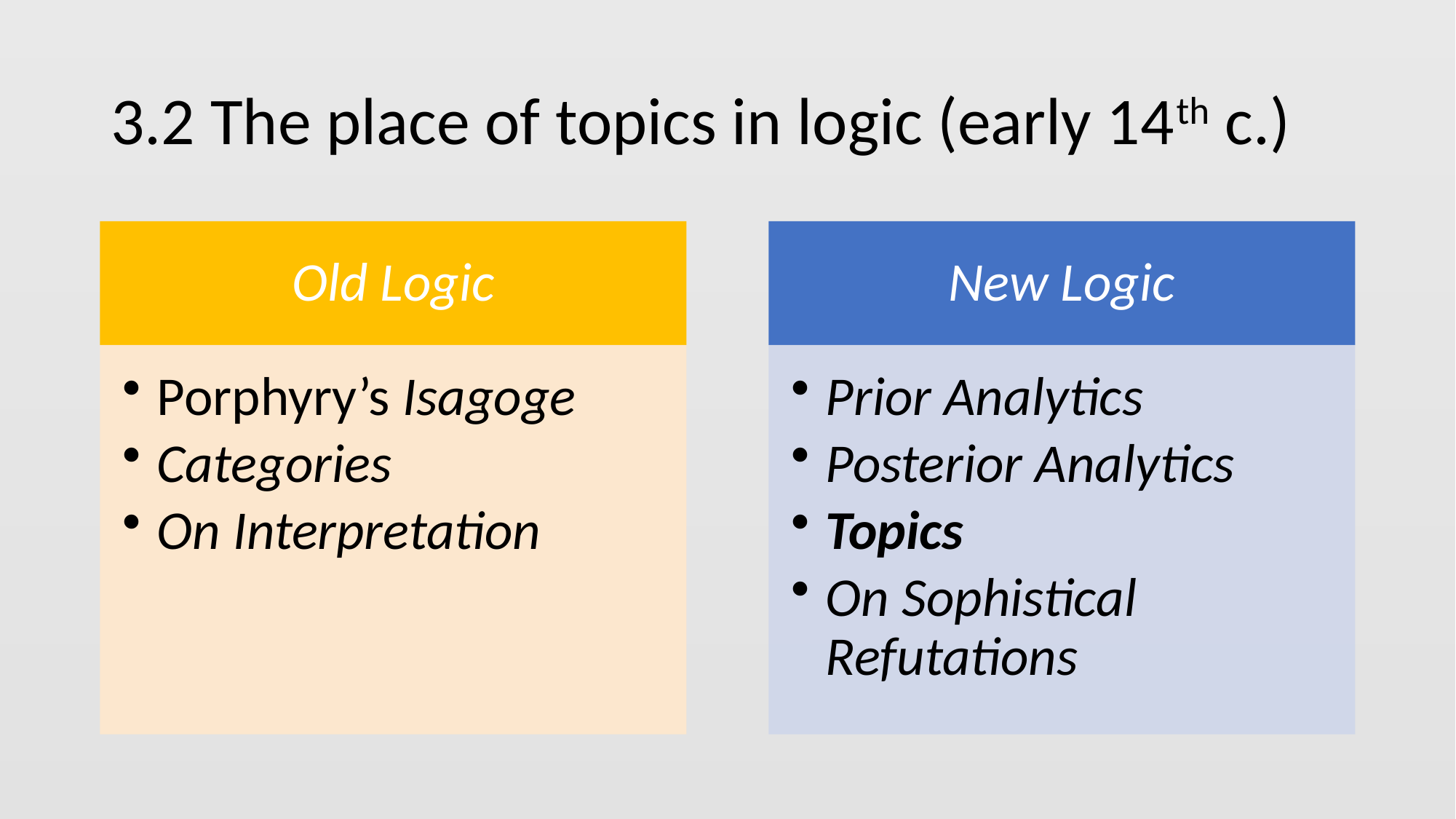

# 3.2 The place of topics in logic (early 14th c.)
Old Logic
Porphyry’s Isagoge
Categories
On Interpretation
New Logic
Prior Analytics
Posterior Analytics
Topics
On Sophistical Refutations